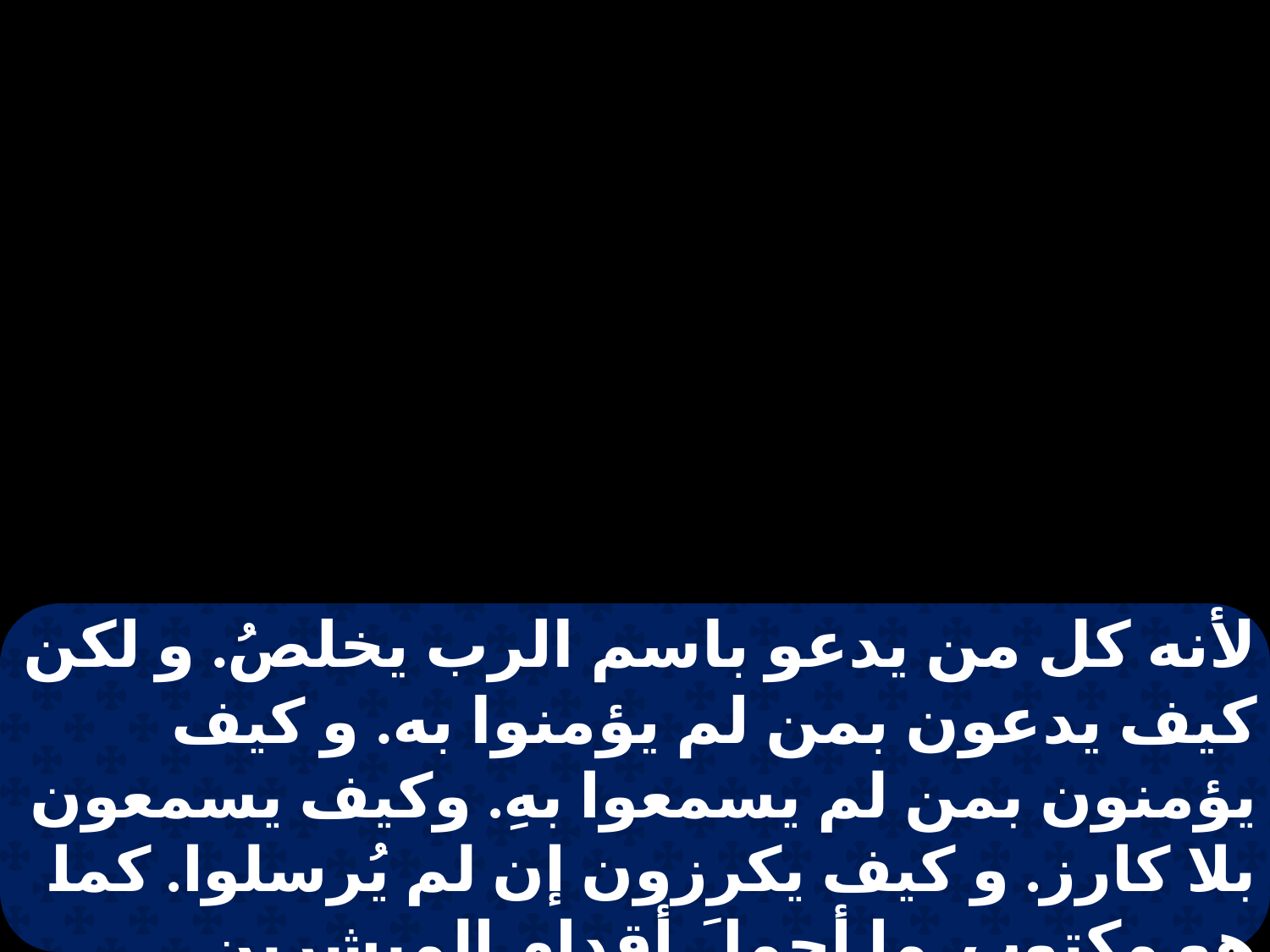

لأنه كل من يدعو باسم الرب يخلصُ. و لكن كيف يدعون بمن لم يؤمنوا به. و كيف يؤمنون بمن لم يسمعوا بهِ. وكيف يسمعون بلا كارز. و كيف يكرزون إن لم يُرسلوا. كما هو مكتوب. ما أجملَ أقدامِ المبشرين بالخيراتِ. لكن ليس الجميع قد أطاعوا الإنجيل.